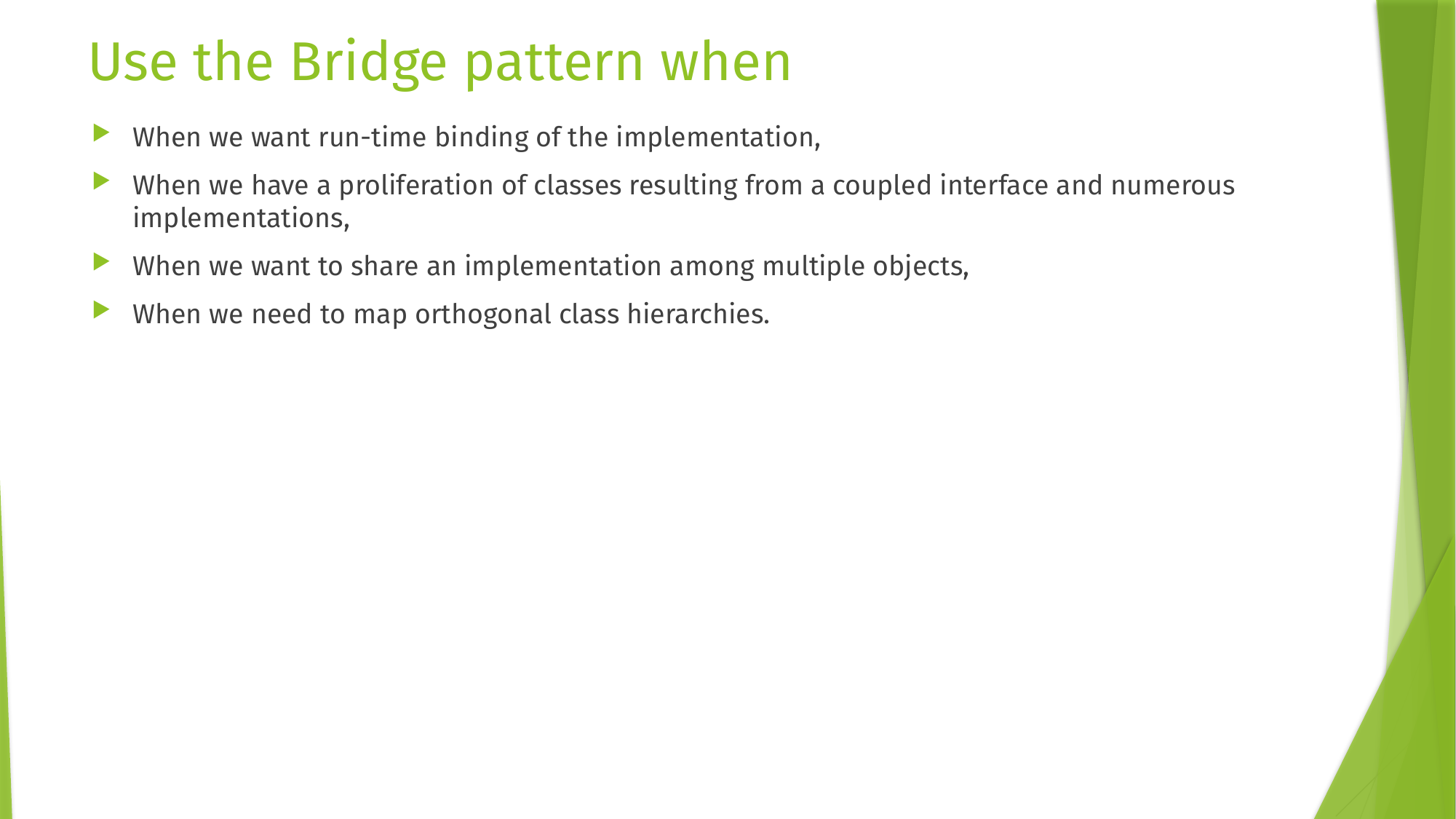

# Use the Bridge pattern when
When we want run-time binding of the implementation,
When we have a proliferation of classes resulting from a coupled interface and numerous implementations,
When we want to share an implementation among multiple objects,
When we need to map orthogonal class hierarchies.